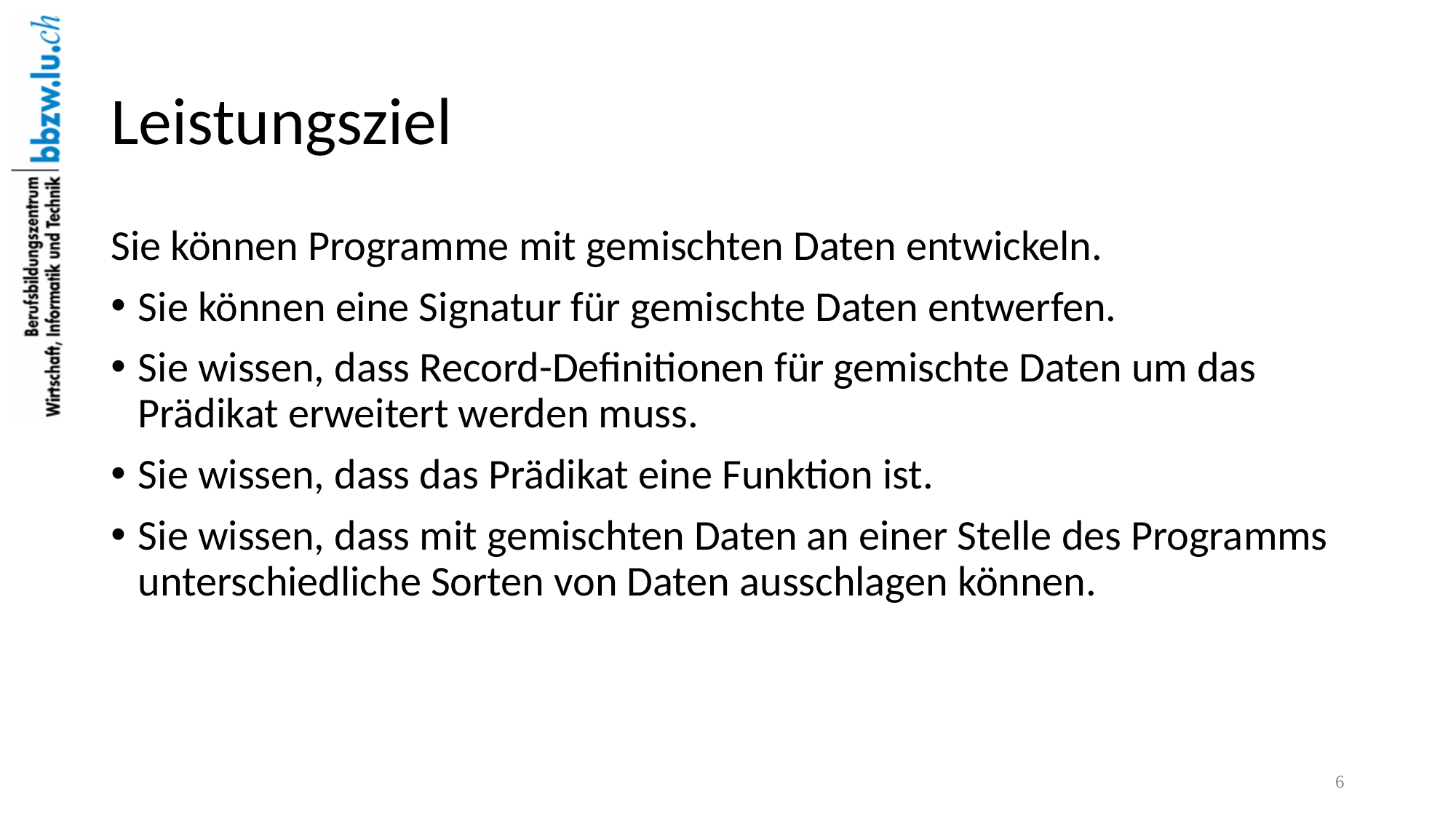

# Leistungsziel
Sie können Programme mit gemischten Daten entwickeln.
Sie können eine Signatur für gemischte Daten entwerfen.
Sie wissen, dass Record-Definitionen für gemischte Daten um das Prädikat erweitert werden muss.
Sie wissen, dass das Prädikat eine Funktion ist.
Sie wissen, dass mit gemischten Daten an einer Stelle des Programms unterschiedliche Sorten von Daten ausschlagen können.
6